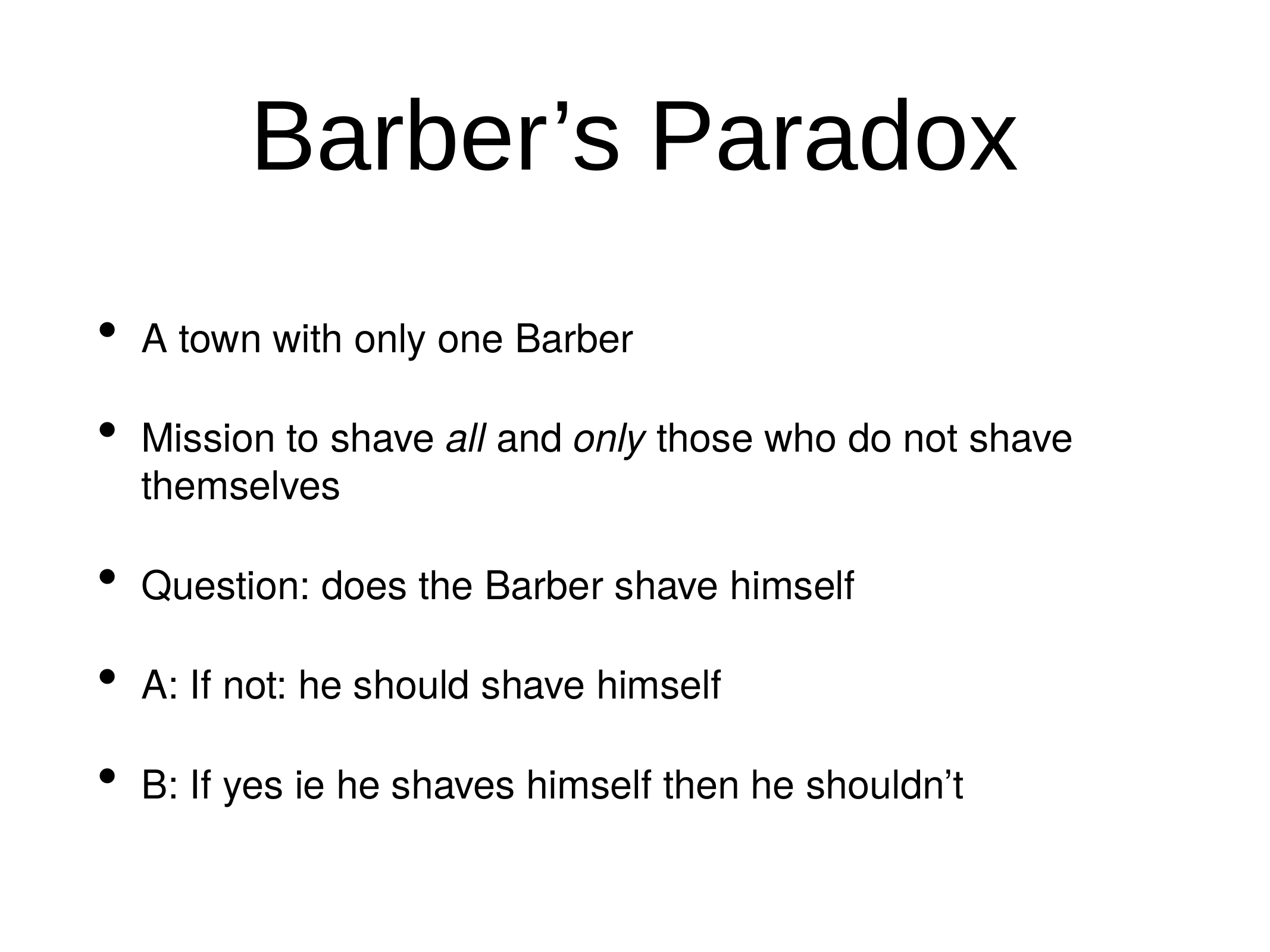

# Barber’s Paradox
A town with only one Barber
Mission to shave all and only those who do not shave themselves
Question: does the Barber shave himself
A: If not: he should shave himself
B: If yes ie he shaves himself then he shouldn’t